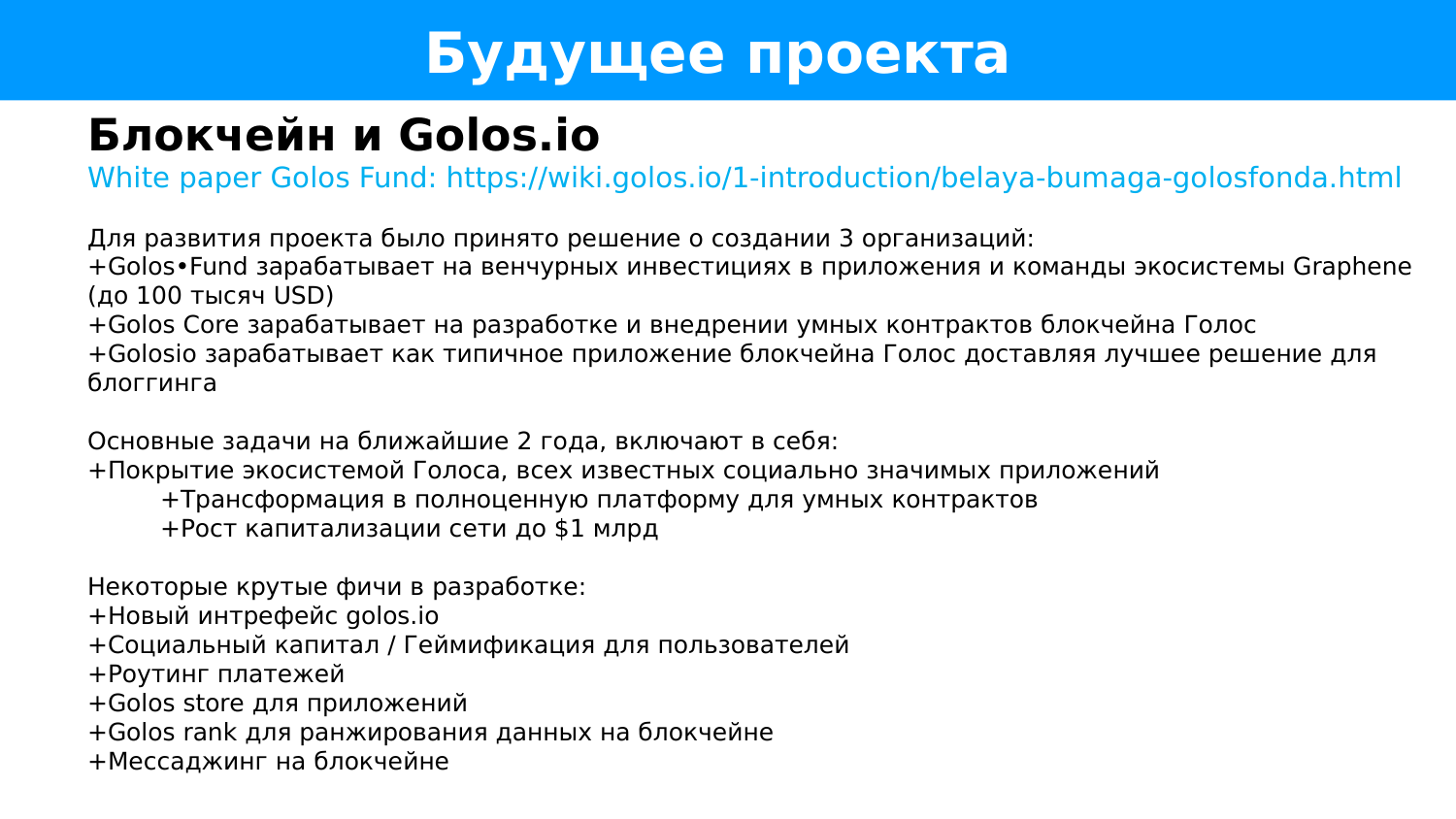

Будущее проекта
Блокчейн и Golos.io
White paper Golos Fund: https://wiki.golos.io/1-introduction/belaya-bumaga-golosfonda.html

Для развития проекта было принято решение о создании 3 организаций:
+Golos•Fund зарабатывает на венчурных инвестициях в приложения и команды экосистемы Graphene (до 100 тысяч USD)
+Golos Сore зарабатывает на разработке и внедрении умных контрактов блокчейна Голос
+Golosio зарабатывает как типичное приложение блокчейна Голос доставляя лучшее решение для блоггинга

Основные задачи на ближайшие 2 года, включают в себя:
+Покрытие экосистемой Голоса, всех известных социально значимых приложений
	+Трансформация в полноценную платформу для умных контрактов
	+Рост капитализации сети до $1 млрд

Некоторые крутые фичи в разработке:
+Новый интрефейс golos.io
+Социальный капитал / Геймификация для пользователей
+Роутинг платежей
+Golos store для приложений
+Golos rank для ранжирования данных на блокчейне
+Мессаджинг на блокчейне